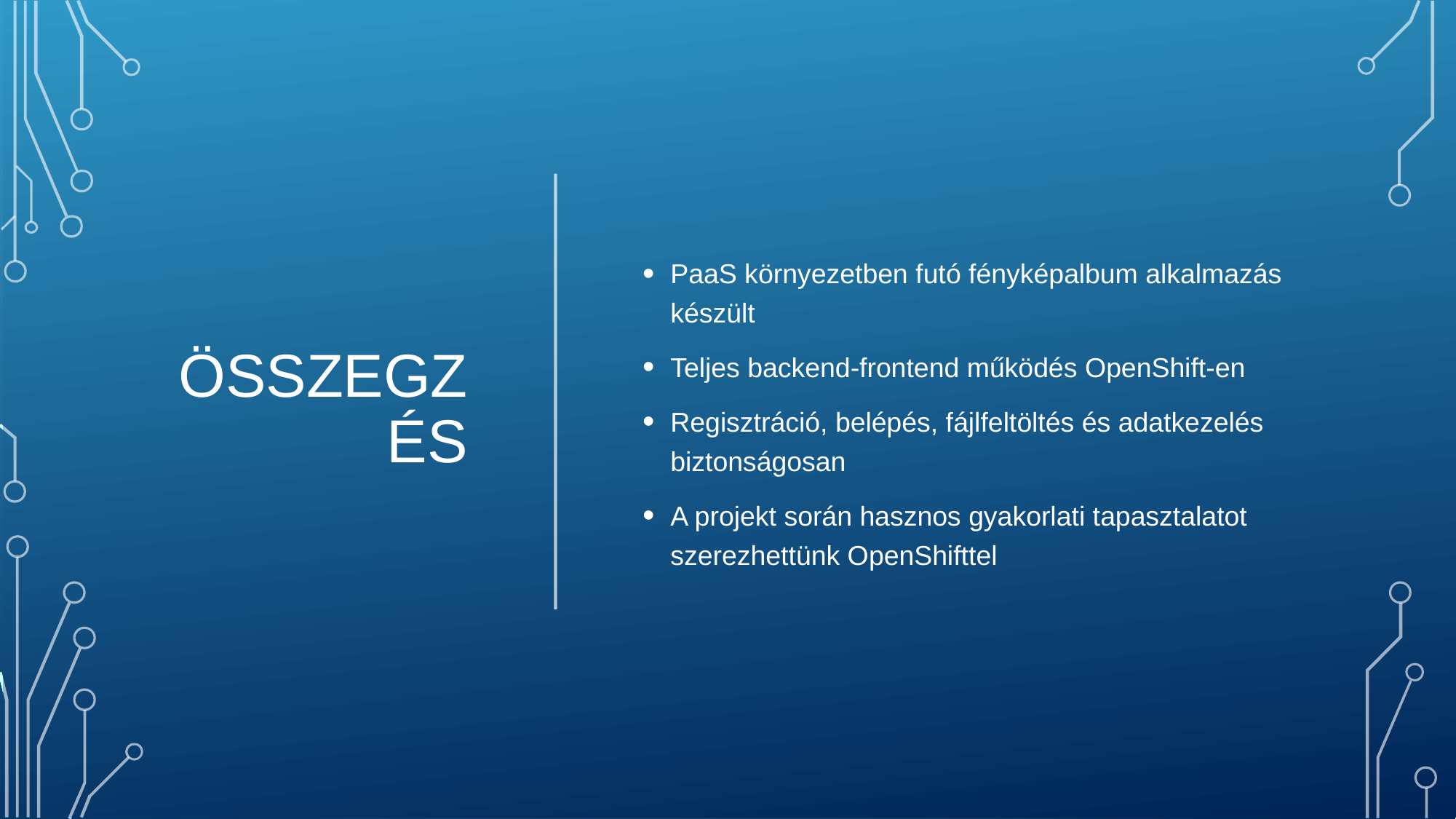

# összegzés
PaaS környezetben futó fényképalbum alkalmazás készült
Teljes backend-frontend működés OpenShift-en
Regisztráció, belépés, fájlfeltöltés és adatkezelés biztonságosan
A projekt során hasznos gyakorlati tapasztalatot szerezhettünk OpenShifttel